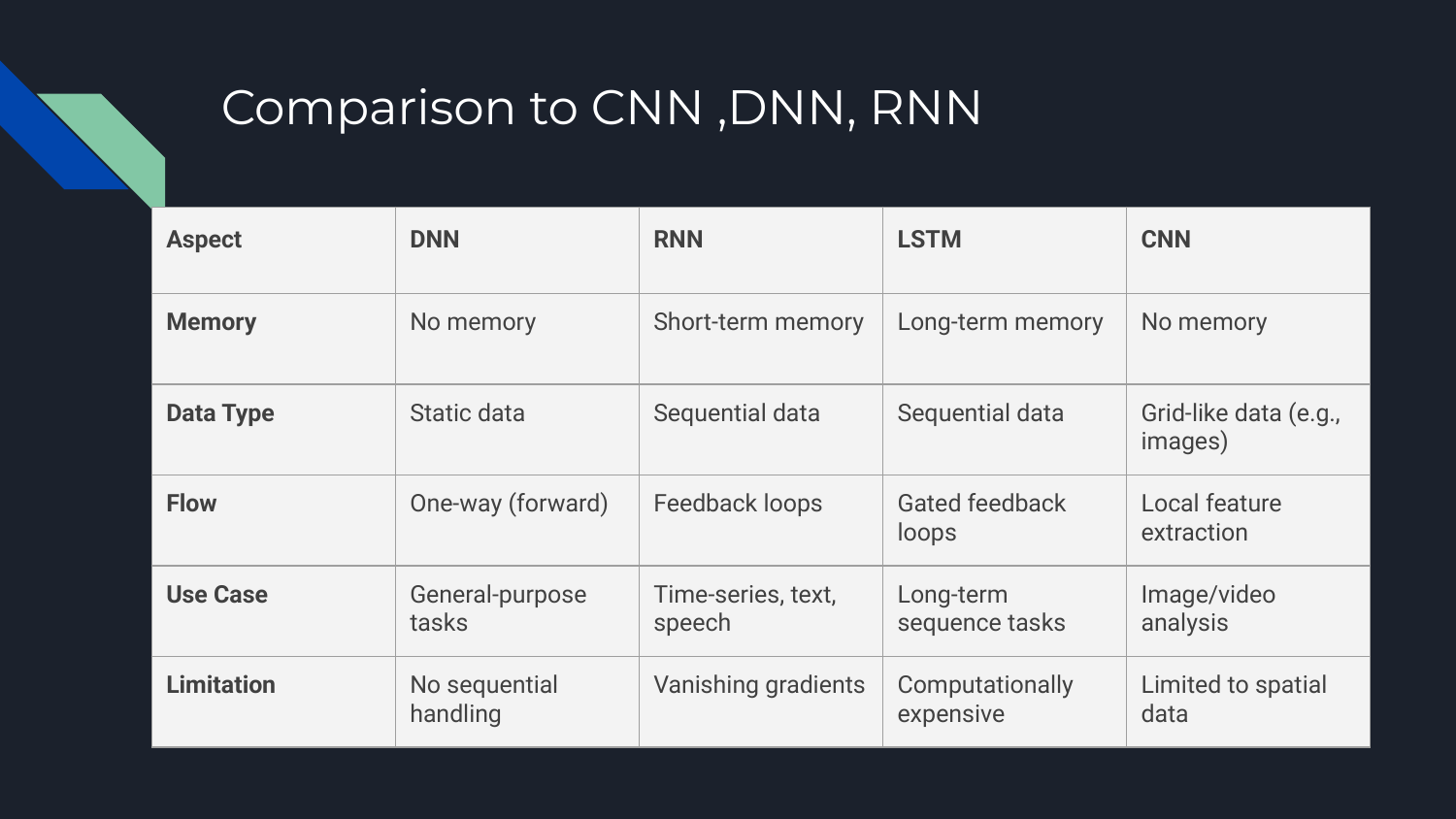

# Comparison to CNN ,DNN, RNN
| Aspect | DNN | RNN | LSTM | CNN |
| --- | --- | --- | --- | --- |
| Memory | No memory | Short-term memory | Long-term memory | No memory |
| Data Type | Static data | Sequential data | Sequential data | Grid-like data (e.g., images) |
| Flow | One-way (forward) | Feedback loops | Gated feedback loops | Local feature extraction |
| Use Case | General-purpose tasks | Time-series, text, speech | Long-term sequence tasks | Image/video analysis |
| Limitation | No sequential handling | Vanishing gradients | Computationally expensive | Limited to spatial data |